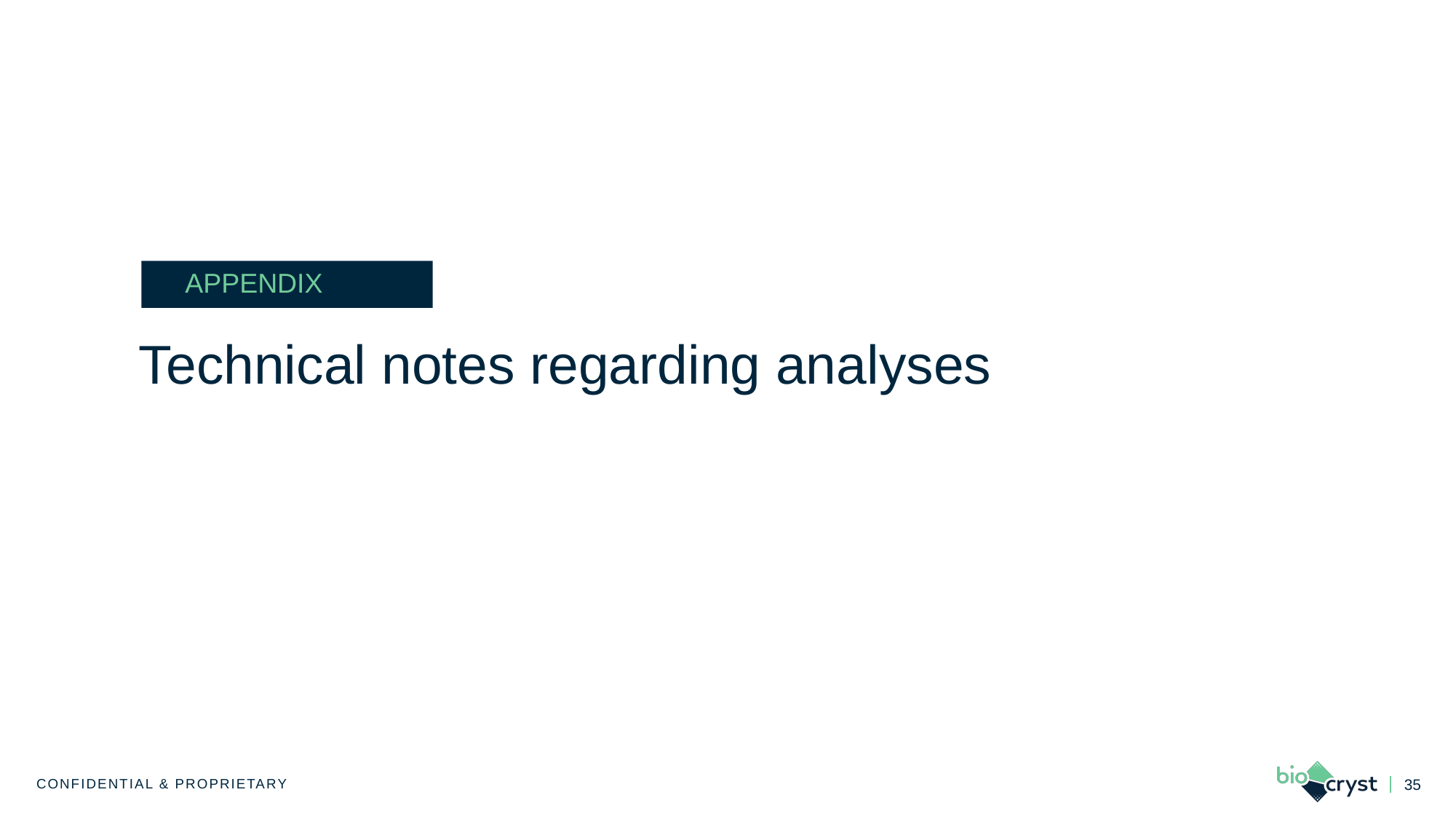

# APPENDIX
Technical notes regarding analyses
35
CONFIDENTIAL & PROPRIETARY